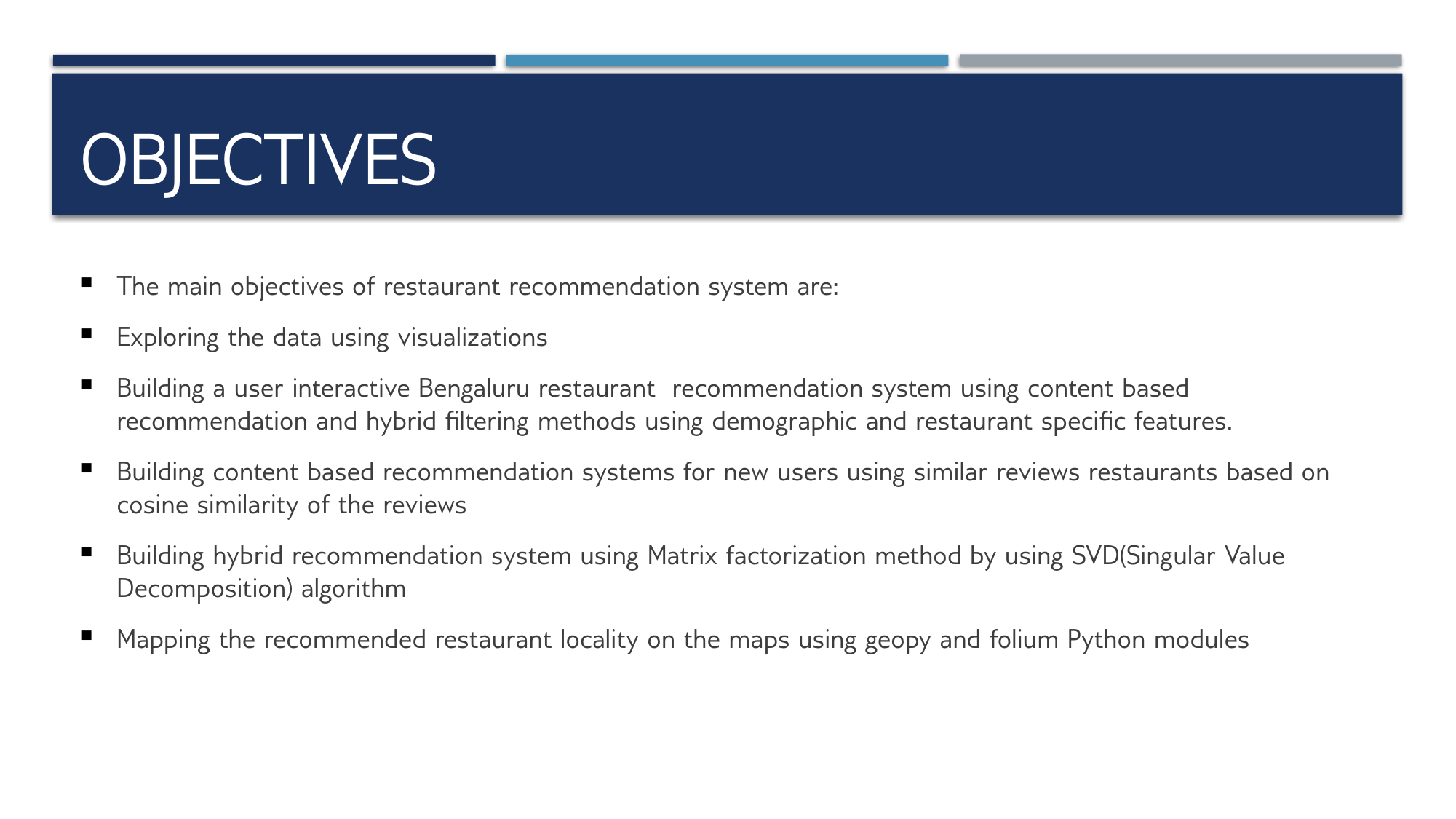

# Objectives
The main objectives of restaurant recommendation system are:
Exploring the data using visualizations
Building a user interactive Bengaluru restaurant  recommendation system using content based recommendation and hybrid filtering methods using demographic and restaurant specific features.
Building content based recommendation systems for new users using similar reviews restaurants based on cosine similarity of the reviews
Building hybrid recommendation system using Matrix factorization method by using SVD(Singular Value Decomposition) algorithm
Mapping the recommended restaurant locality on the maps using geopy and folium Python modules